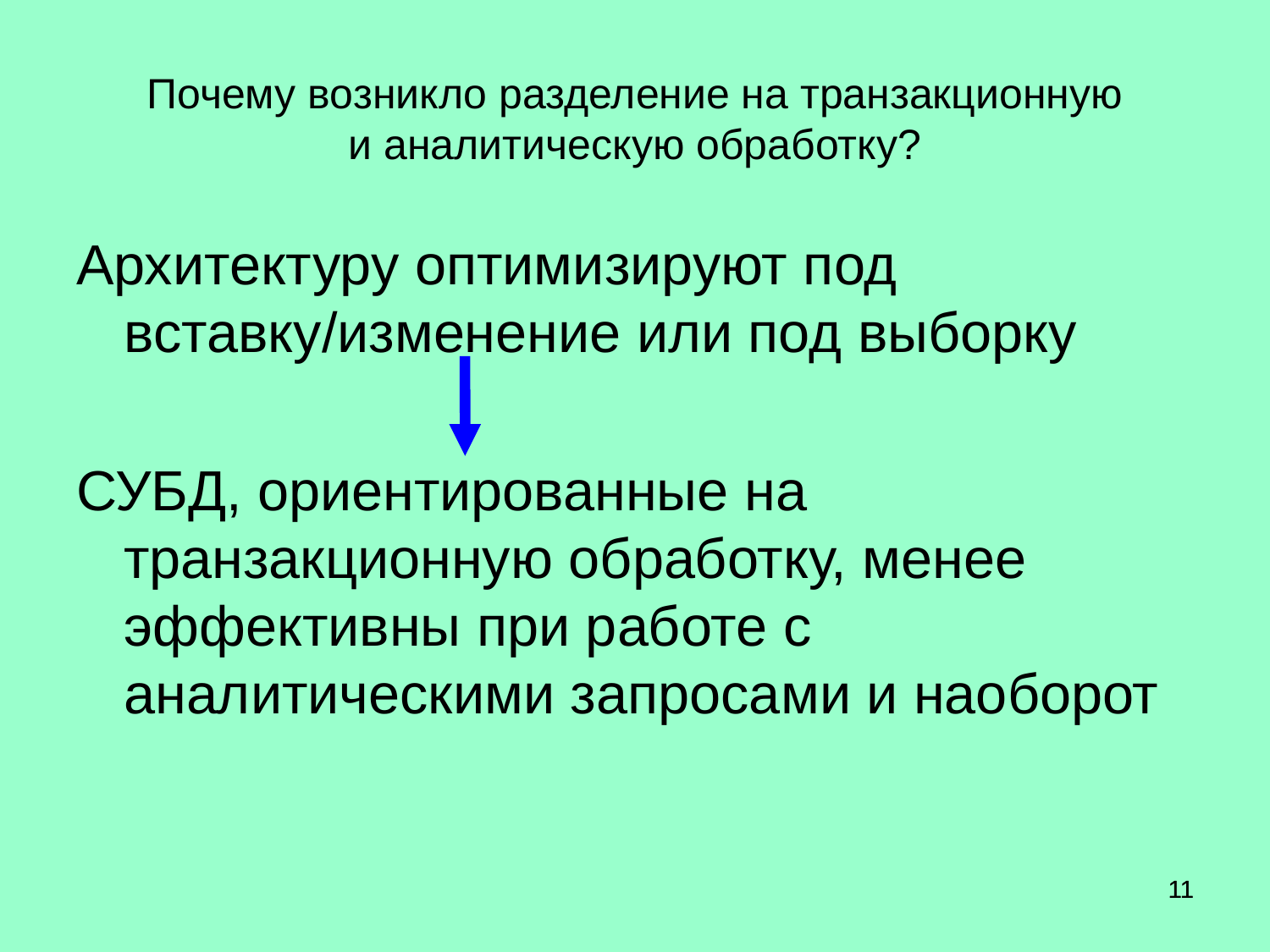

# Почему возникло разделение на транзакционную и аналитическую обработку?
Архитектуру оптимизируют под вставку/изменение или под выборку

СУБД, ориентированные на транзакционную обработку, менее эффективны при работе с аналитическими запросами и наоборот

11
11